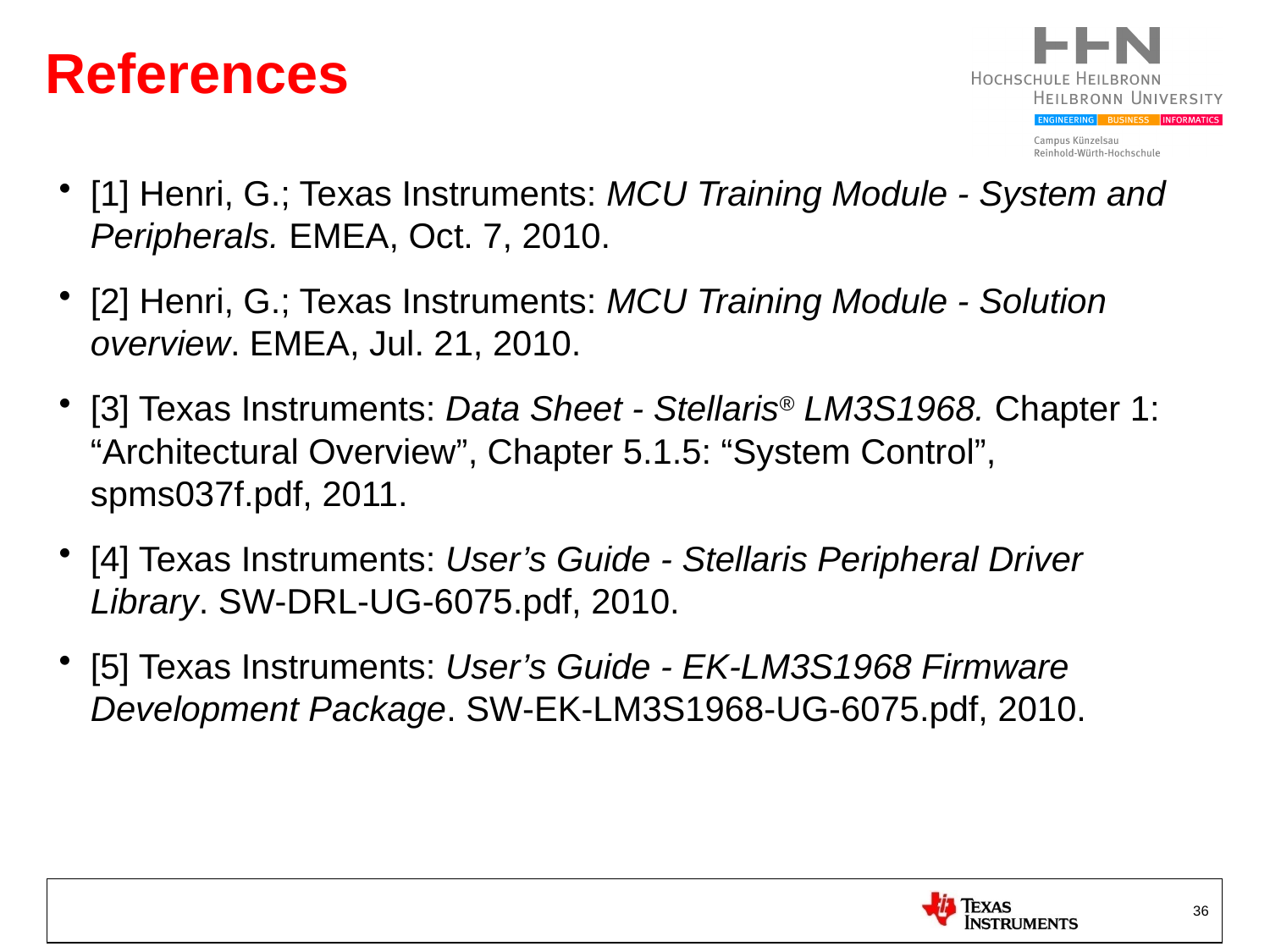

# References
[1] Henri, G.; Texas Instruments: MCU Training Module - System and Peripherals. EMEA, Oct. 7, 2010.
[2] Henri, G.; Texas Instruments: MCU Training Module - Solution overview. EMEA, Jul. 21, 2010.
[3] Texas Instruments: Data Sheet - Stellaris® LM3S1968. Chapter 1: “Architectural Overview”, Chapter 5.1.5: “System Control”, spms037f.pdf, 2011.
[4] Texas Instruments: User’s Guide - Stellaris Peripheral Driver Library. SW-DRL-UG-6075.pdf, 2010.
[5] Texas Instruments: User’s Guide - EK-LM3S1968 Firmware Development Package. SW-EK-LM3S1968-UG-6075.pdf, 2010.

36